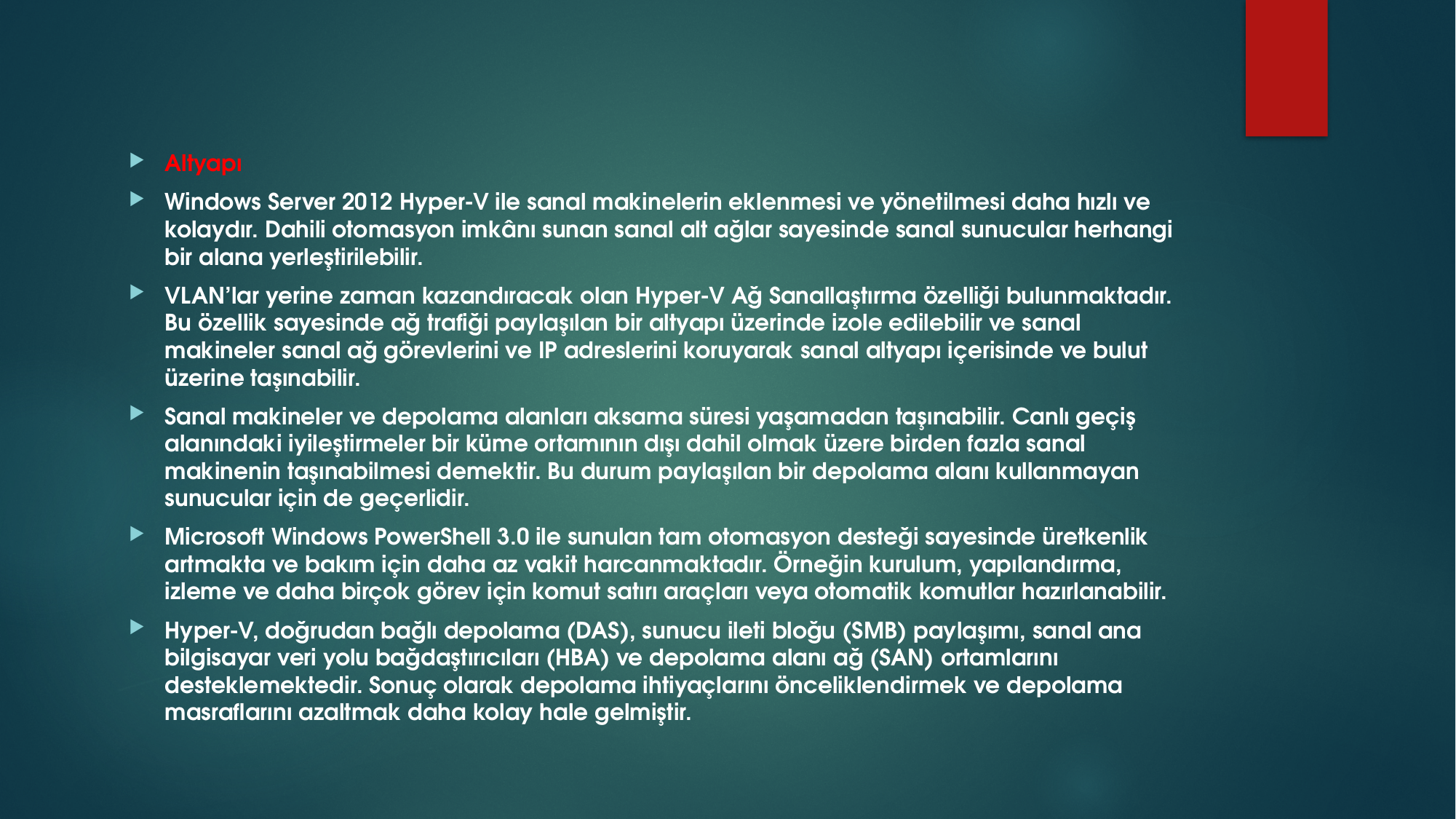

#
Altyapı
Windows Server 2012 Hyper-V ile sanal makinelerin eklenmesi ve yönetilmesi daha hızlı ve kolaydır. Dahili otomasyon imkânı sunan sanal alt ağlar sayesinde sanal sunucular herhangi bir alana yerleştirilebilir.
VLAN’lar yerine zaman kazandıracak olan Hyper-V Ağ Sanallaştırma özelliği bulunmaktadır. Bu özellik sayesinde ağ trafiği paylaşılan bir altyapı üzerinde izole edilebilir ve sanal makineler sanal ağ görevlerini ve IP adreslerini koruyarak sanal altyapı içerisinde ve bulut üzerine taşınabilir.
Sanal makineler ve depolama alanları aksama süresi yaşamadan taşınabilir. Canlı geçiş alanındaki iyileştirmeler bir küme ortamının dışı dahil olmak üzere birden fazla sanal makinenin taşınabilmesi demektir. Bu durum paylaşılan bir depolama alanı kullanmayan sunucular için de geçerlidir.
Microsoft Windows PowerShell 3.0 ile sunulan tam otomasyon desteği sayesinde üretkenlik artmakta ve bakım için daha az vakit harcanmaktadır. Örneğin kurulum, yapılandırma, izleme ve daha birçok görev için komut satırı araçları veya otomatik komutlar hazırlanabilir.
Hyper-V, doğrudan bağlı depolama (DAS), sunucu ileti bloğu (SMB) paylaşımı, sanal ana bilgisayar veri yolu bağdaştırıcıları (HBA) ve depolama alanı ağ (SAN) ortamlarını desteklemektedir. Sonuç olarak depolama ihtiyaçlarını önceliklendirmek ve depolama masraflarını azaltmak daha kolay hale gelmiştir.